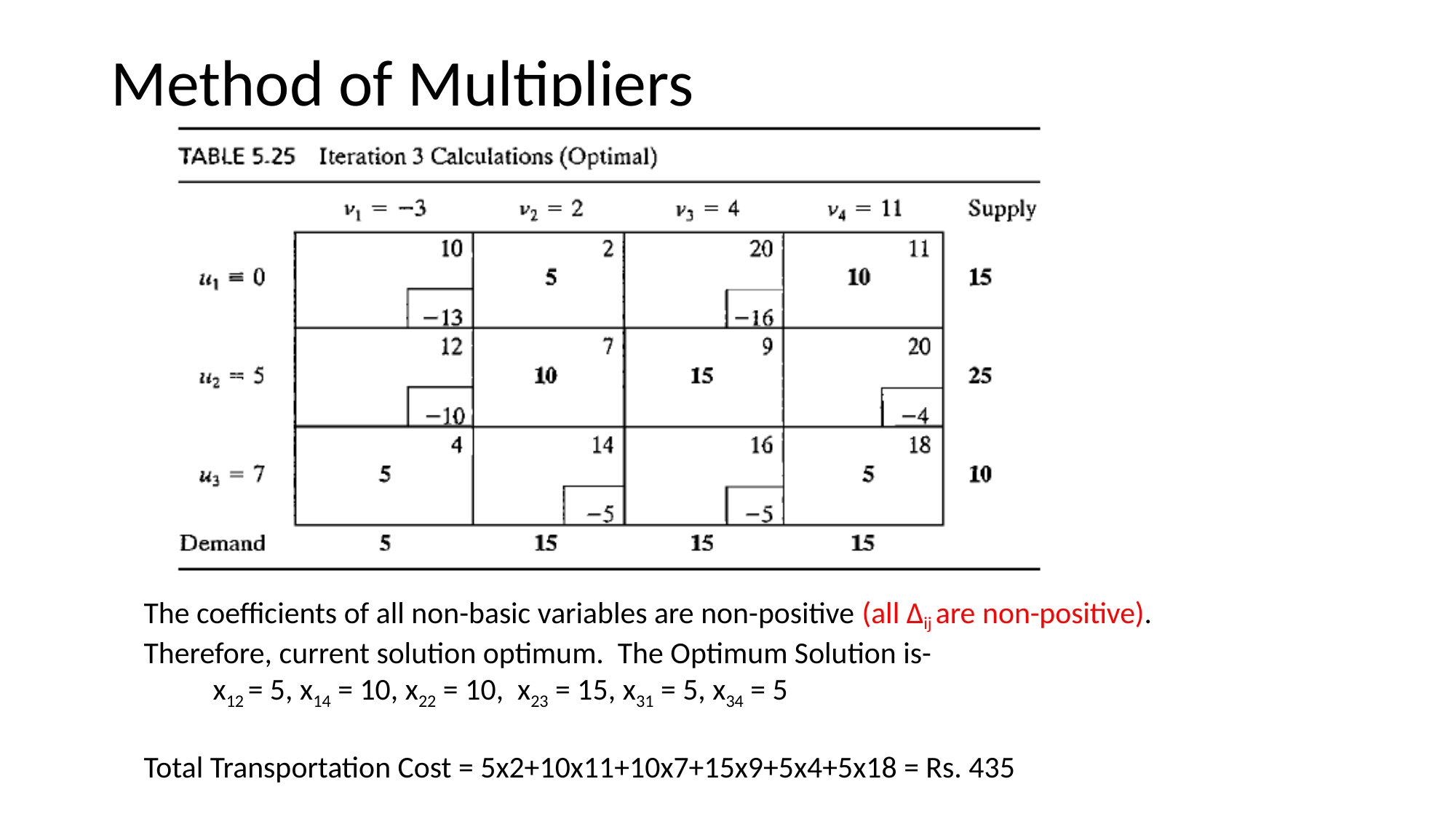

# Method of Multipliers

The coefficients of all non-basic variables are non-positive (all ∆ij are non-positive). Therefore, current solution optimum.  The Optimum Solution is-
          x12 = 5, x14 = 10, x22 = 10,  x23 = 15, x31 = 5, x34 = 5

Total Transportation Cost = 5x2+10x11+10x7+15x9+5x4+5x18 = Rs. 435